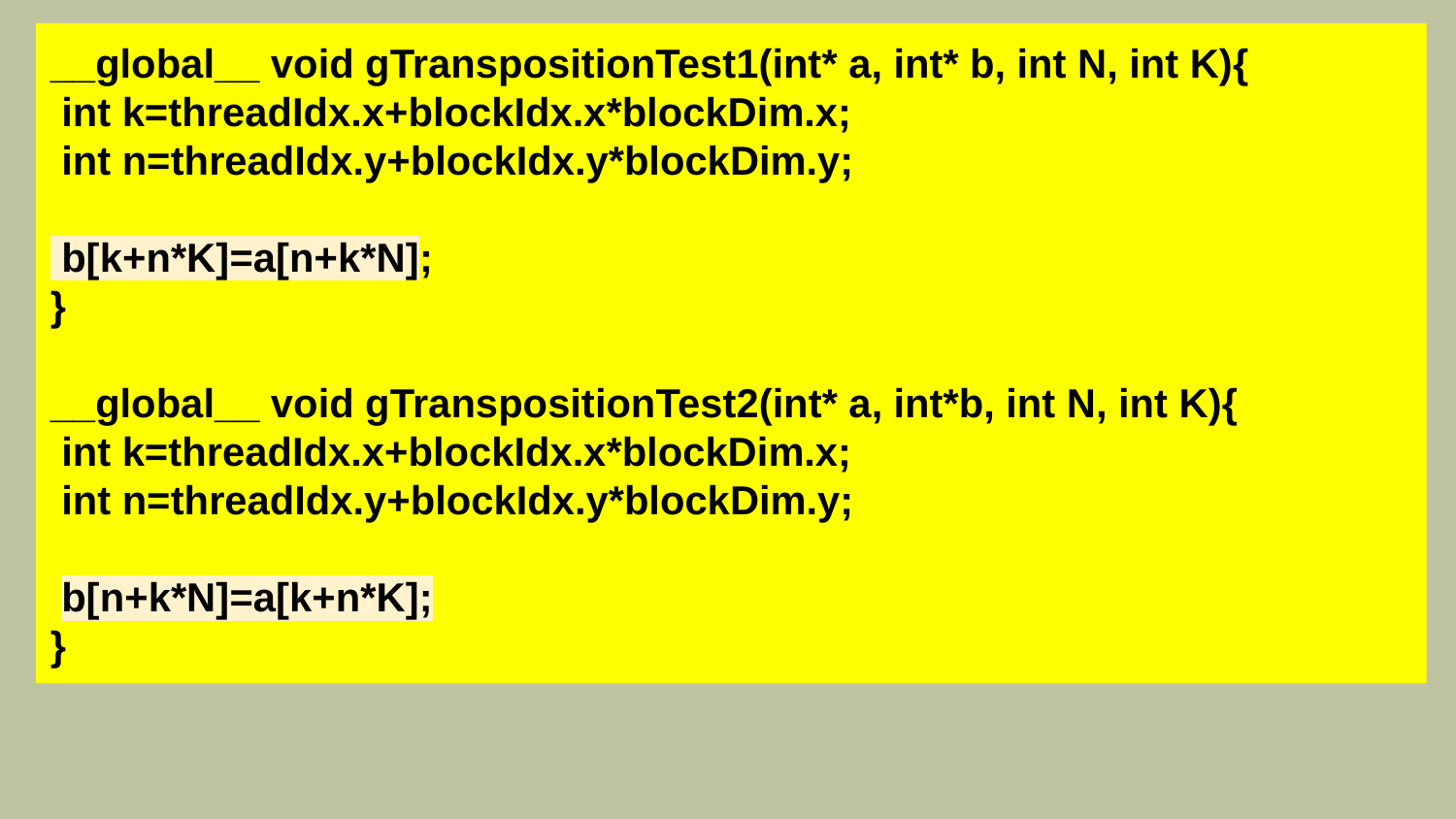

__global__ void gTranspositionTest1(int* a, int* b, int N, int K){
 int k=threadIdx.x+blockIdx.x*blockDim.x;
 int n=threadIdx.y+blockIdx.y*blockDim.y;

 b[k+n*K]=a[n+k*N];
}

__global__ void gTranspositionTest2(int* a, int*b, int N, int K){
 int k=threadIdx.x+blockIdx.x*blockDim.x;
 int n=threadIdx.y+blockIdx.y*blockDim.y;

 b[n+k*N]=a[k+n*K];
}